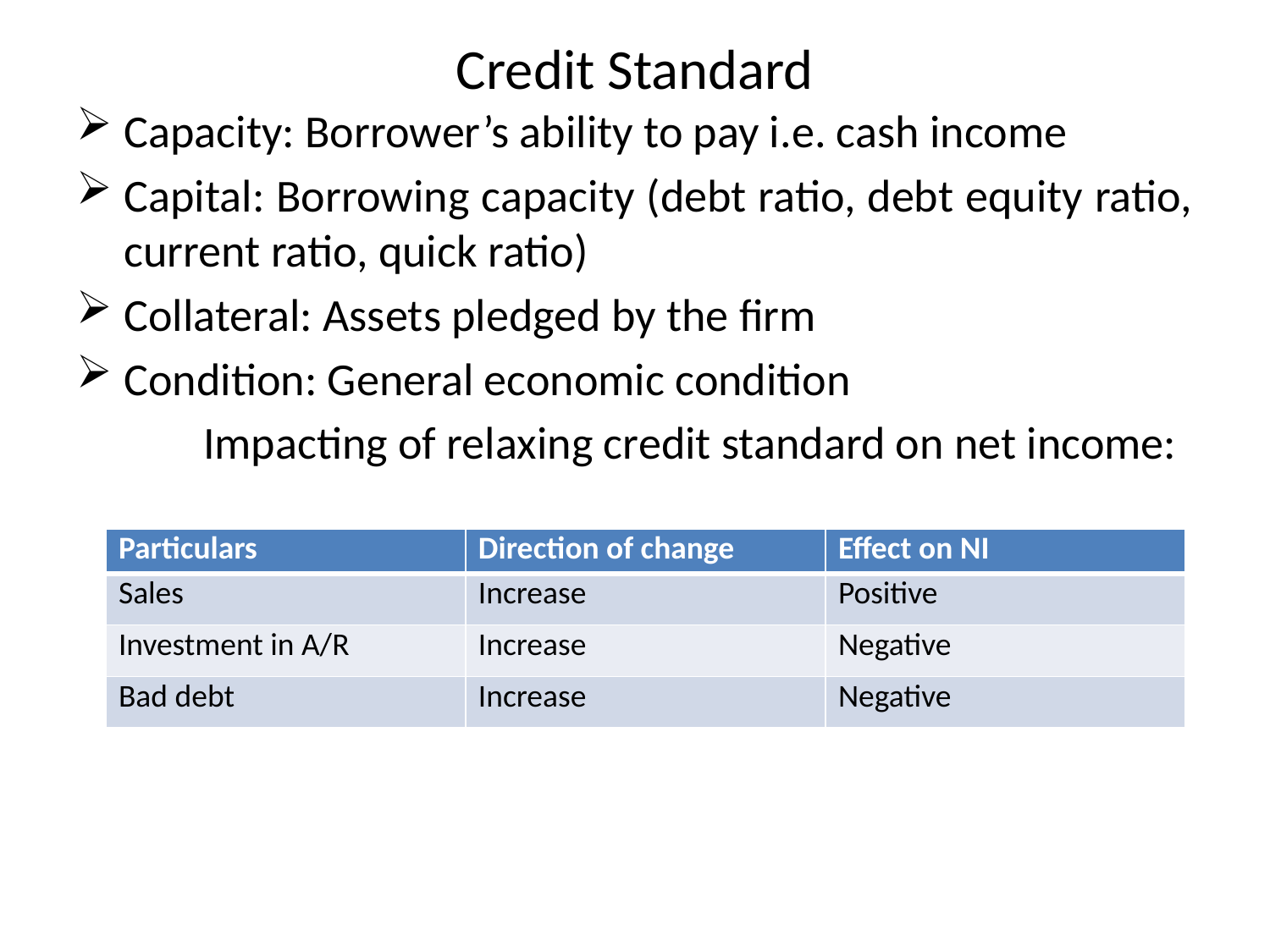

# Credit Standard
Capacity: Borrower’s ability to pay i.e. cash income
Capital: Borrowing capacity (debt ratio, debt equity ratio, current ratio, quick ratio)
Collateral: Assets pledged by the firm
Condition: General economic condition
	Impacting of relaxing credit standard on net income:

| Particulars | Direction of change | Effect on NI |
| --- | --- | --- |
| Sales | Increase | Positive |
| Investment in A/R | Increase | Negative |
| Bad debt | Increase | Negative |